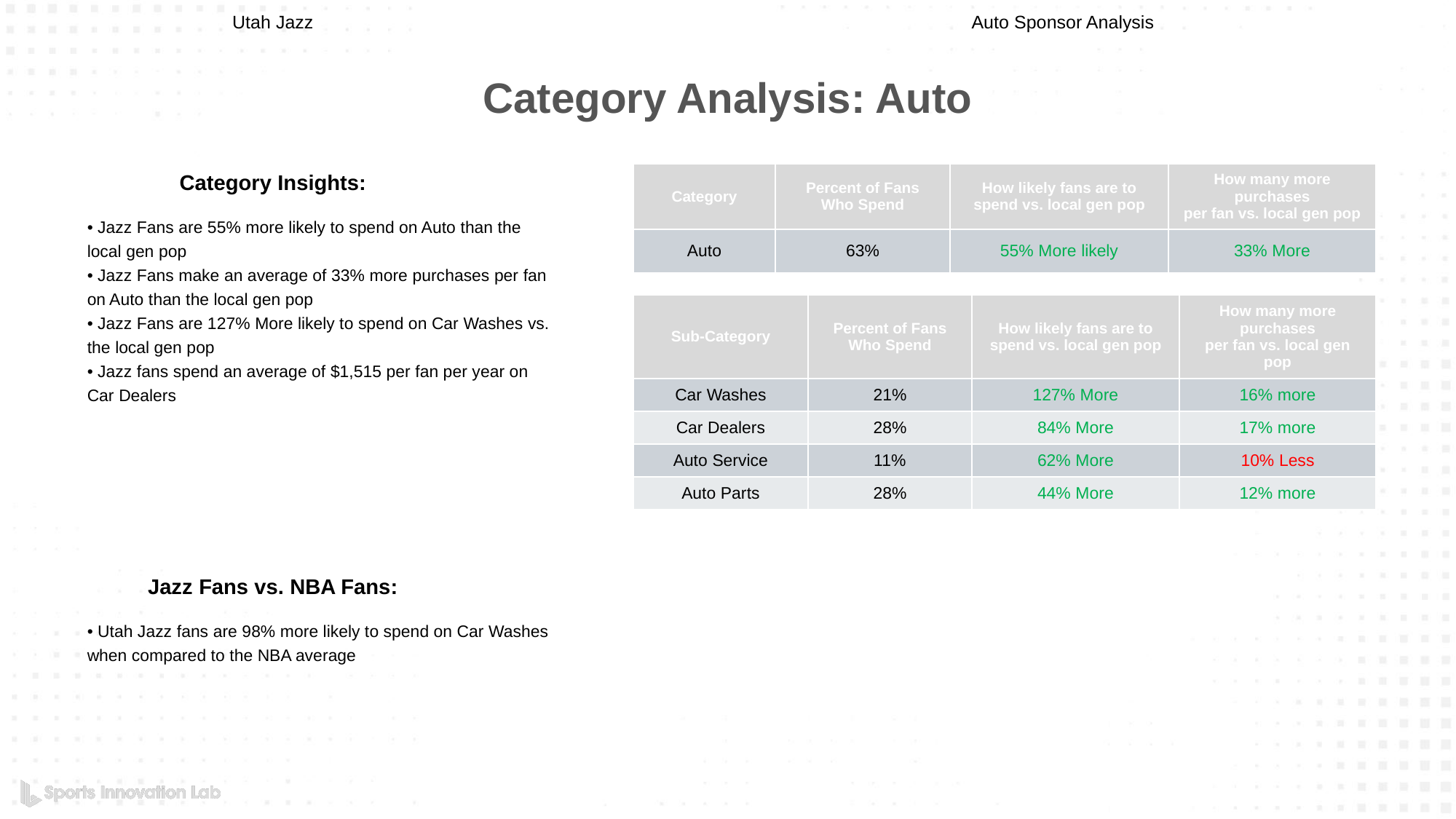

Utah Jazz
Auto Sponsor Analysis
Category Analysis: Auto
Category Insights:
| Category | Percent of Fans Who Spend | How likely fans are to spend vs. local gen pop | How many more purchases per fan vs. local gen pop |
| --- | --- | --- | --- |
| Auto | 63% | 55% More likely | 33% More |
• Jazz Fans are 55% more likely to spend on Auto than the local gen pop
• Jazz Fans make an average of 33% more purchases per fan on Auto than the local gen pop
• Jazz Fans are 127% More likely to spend on Car Washes vs. the local gen pop
• Jazz fans spend an average of $1,515 per fan per year on Car Dealers
| Sub-Category | Percent of Fans Who Spend | How likely fans are to spend vs. local gen pop | How many more purchases per fan vs. local gen pop |
| --- | --- | --- | --- |
| Car Washes | 21% | 127% More | 16% more |
| Car Dealers | 28% | 84% More | 17% more |
| Auto Service | 11% | 62% More | 10% Less |
| Auto Parts | 28% | 44% More | 12% more |
Jazz Fans vs. NBA Fans:
• Utah Jazz fans are 98% more likely to spend on Car Washes when compared to the NBA average